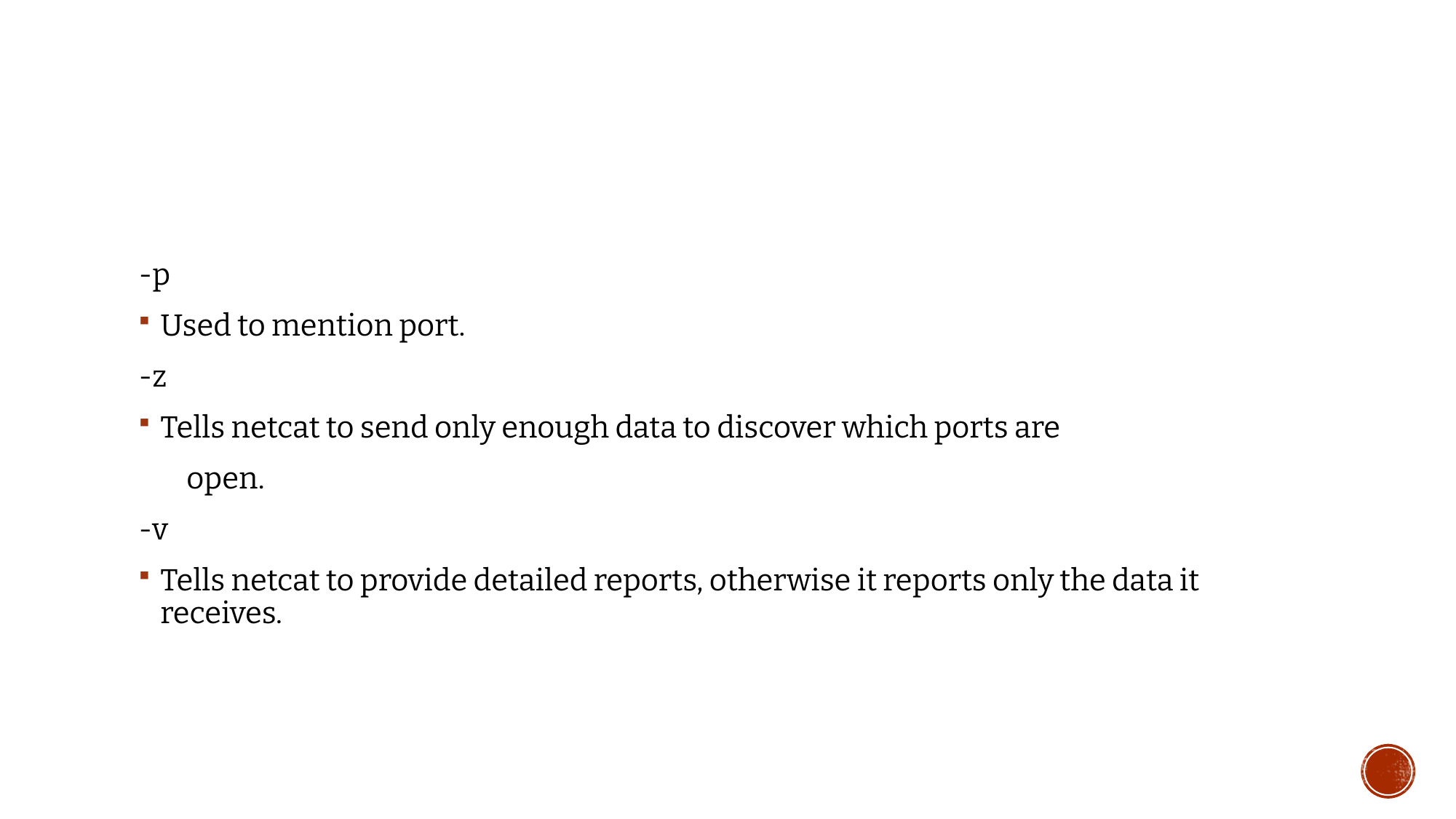

-p
Used to mention port.
-z
Tells netcat to send only enough data to discover which ports are
        open.
-v
Tells netcat to provide detailed reports, otherwise it reports only the data it receives.